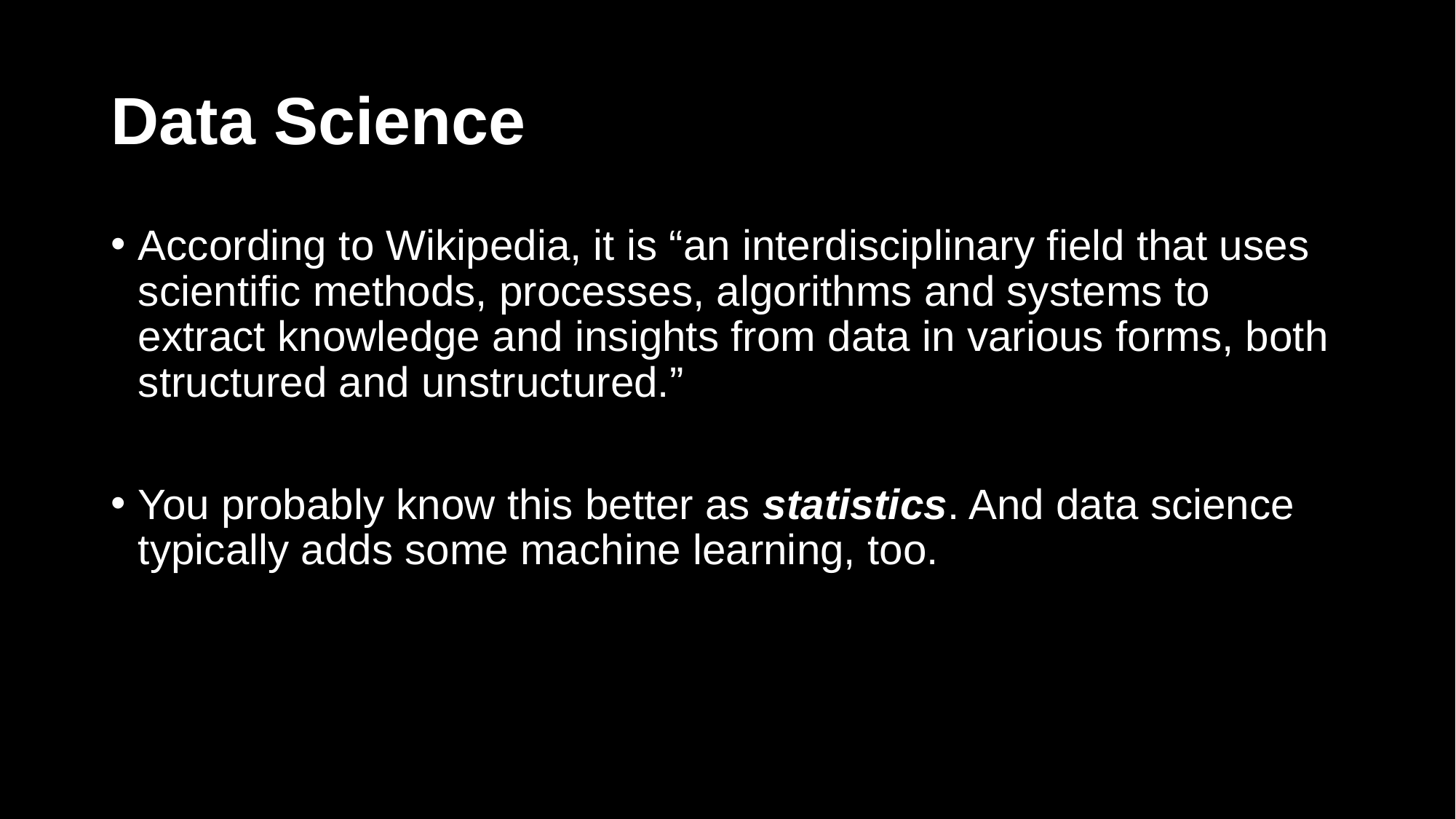

# Data Science
According to Wikipedia, it is “an interdisciplinary field that uses scientific methods, processes, algorithms and systems to extract knowledge and insights from data in various forms, both structured and unstructured.”

You probably know this better as statistics. And data science typically adds some machine learning, too.